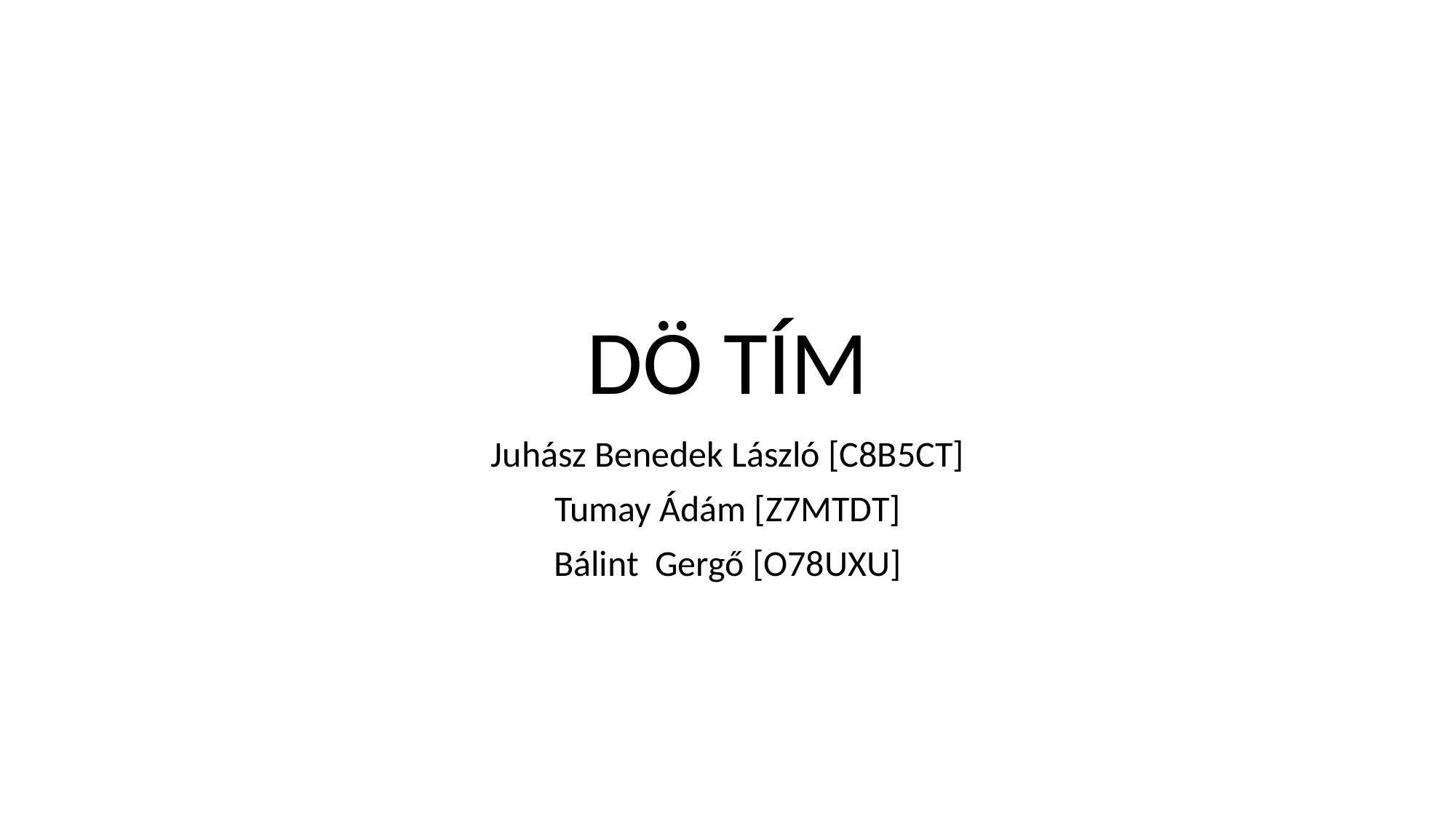

# DÖ TÍM
Juhász Benedek László [C8B5CT]
Tumay Ádám [Z7MTDT]
Bálint  Gergő [O78UXU]